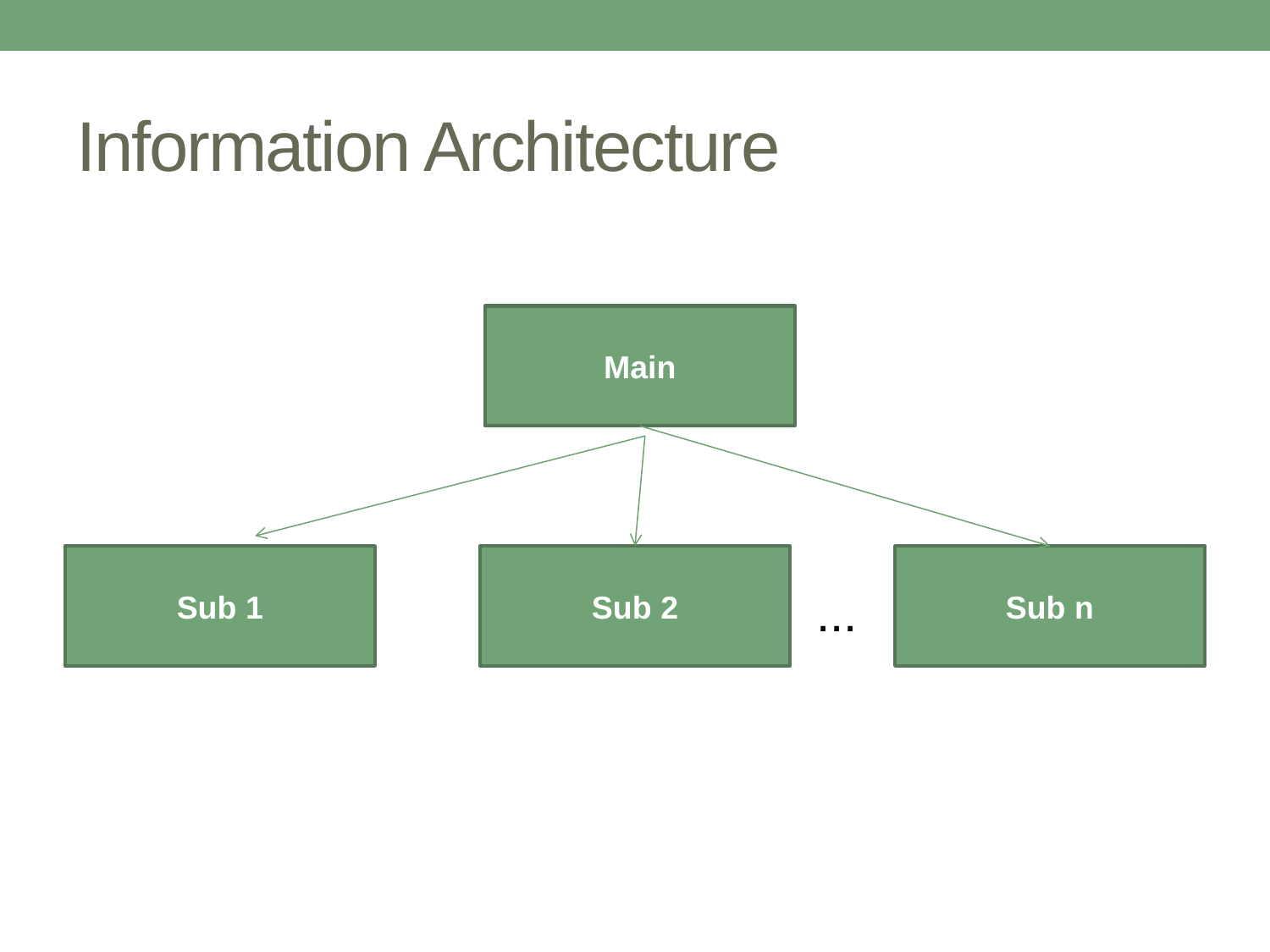

# Information Architecture
Main
Sub 1
Sub 2
Sub n
...